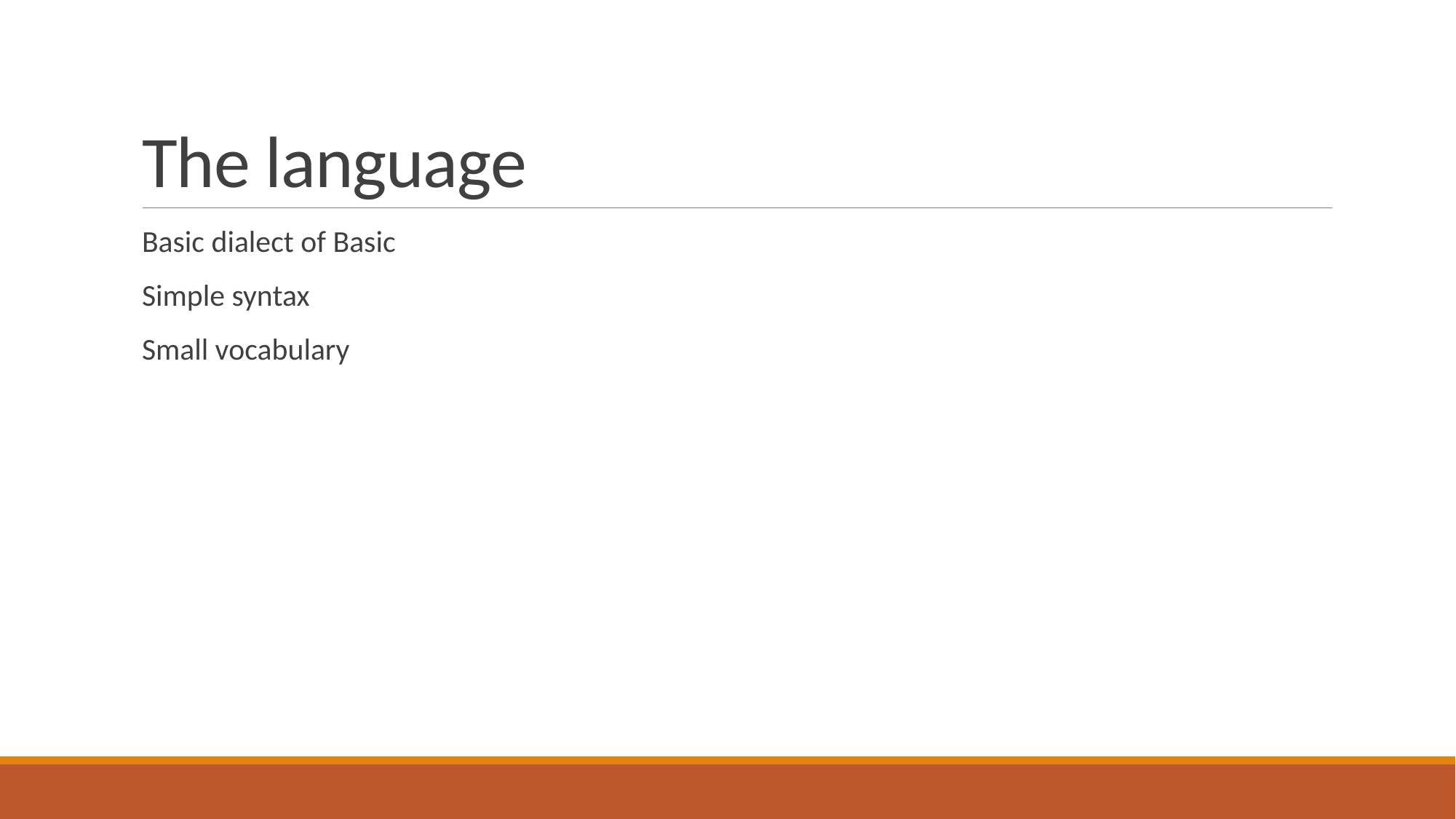

# The language
Basic dialect of Basic
Simple syntax
Small vocabulary